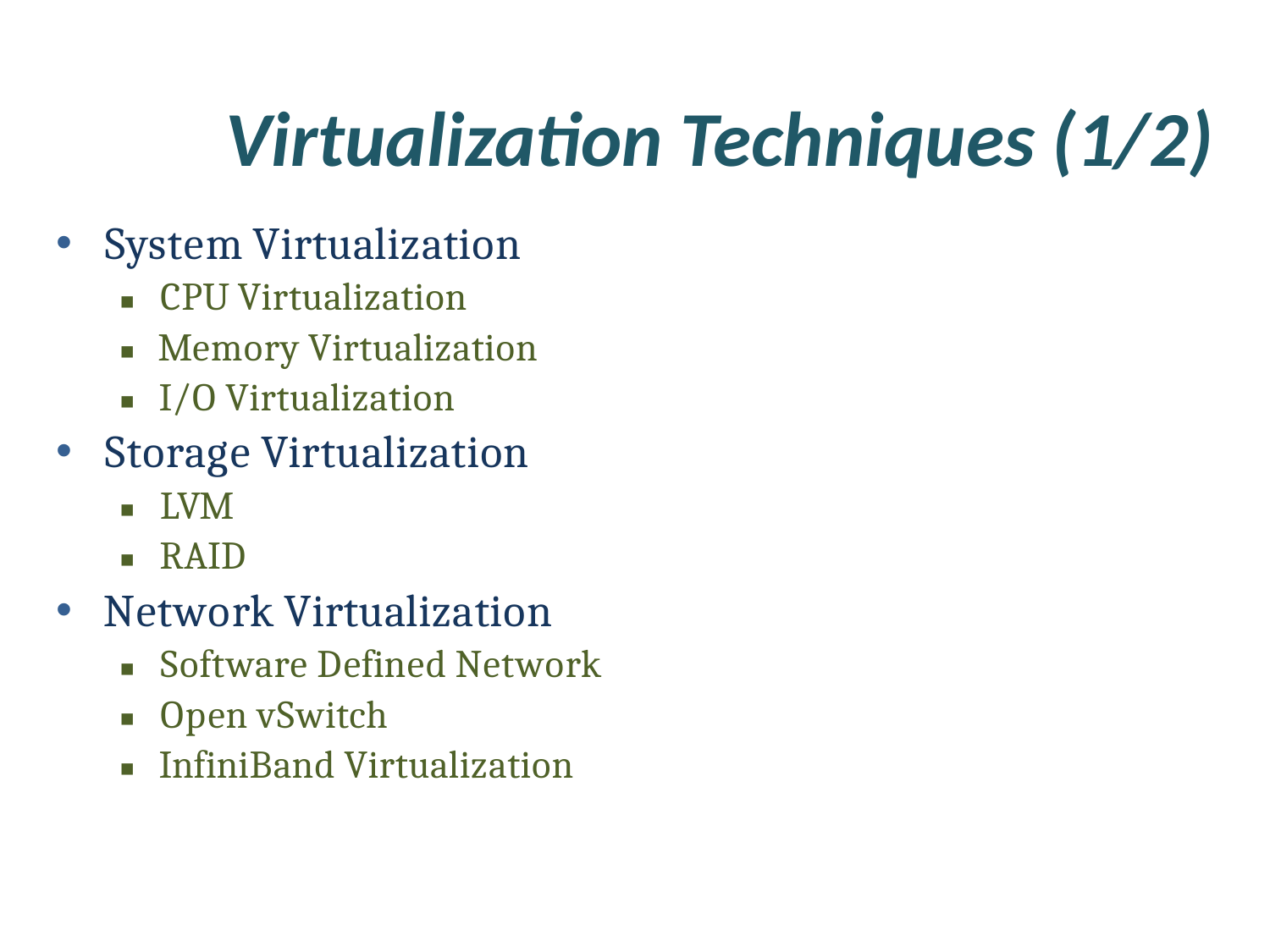

# Virtualization Techniques (1/2)
System Virtualization
CPU Virtualization
Memory Virtualization
I/O Virtualization
Storage Virtualization
LVM
RAID
Network Virtualization
Software Defined Network
Open vSwitch
InfiniBand Virtualization